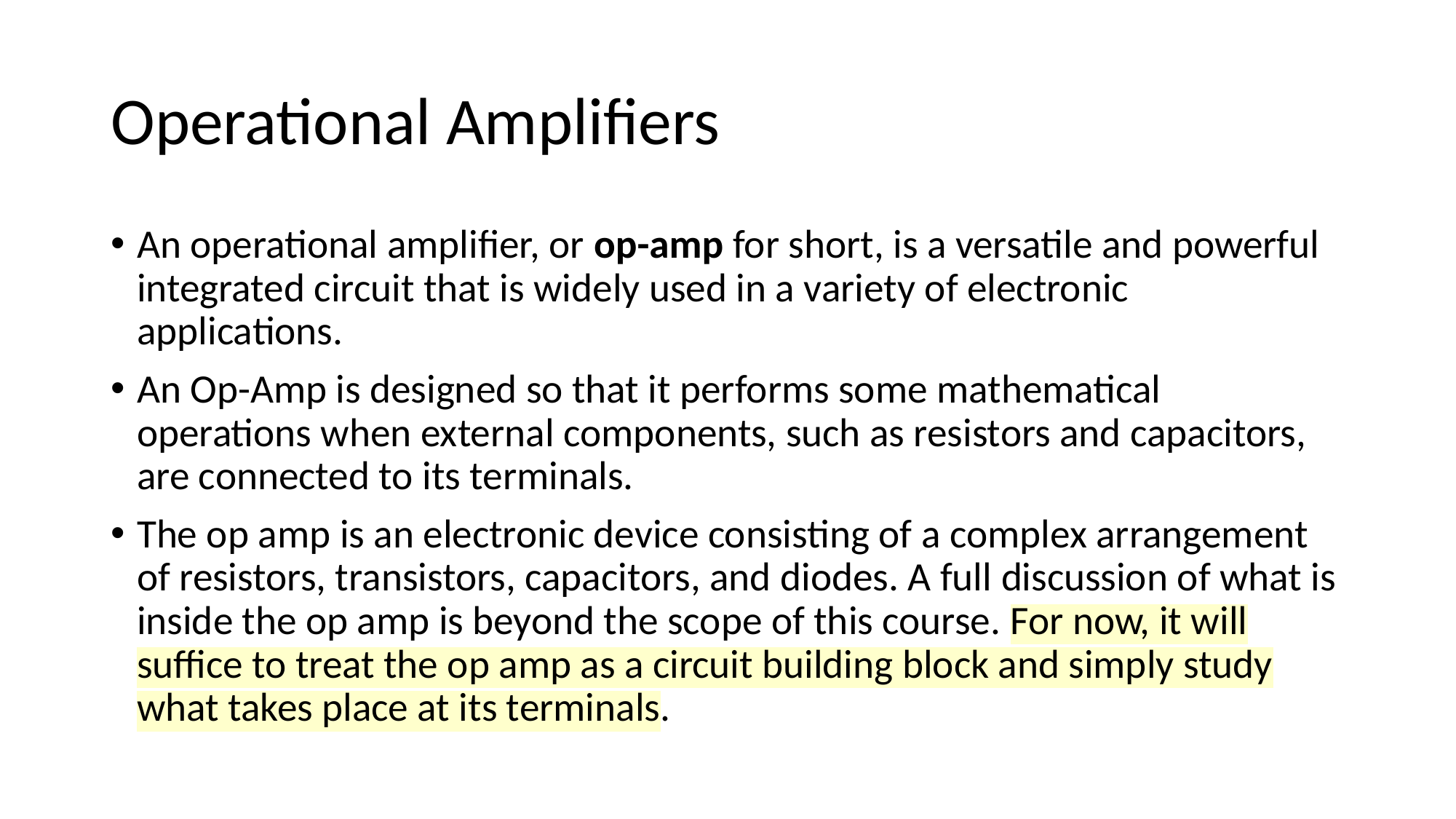

# Operational Amplifiers
An operational amplifier, or op-amp for short, is a versatile and powerful integrated circuit that is widely used in a variety of electronic applications.
An Op-Amp is designed so that it performs some mathematical operations when external components, such as resistors and capacitors, are connected to its terminals.
The op amp is an electronic device consisting of a complex arrangement of resistors, transistors, capacitors, and diodes. A full discussion of what is inside the op amp is beyond the scope of this course. For now, it will suffice to treat the op amp as a circuit building block and simply study what takes place at its terminals.